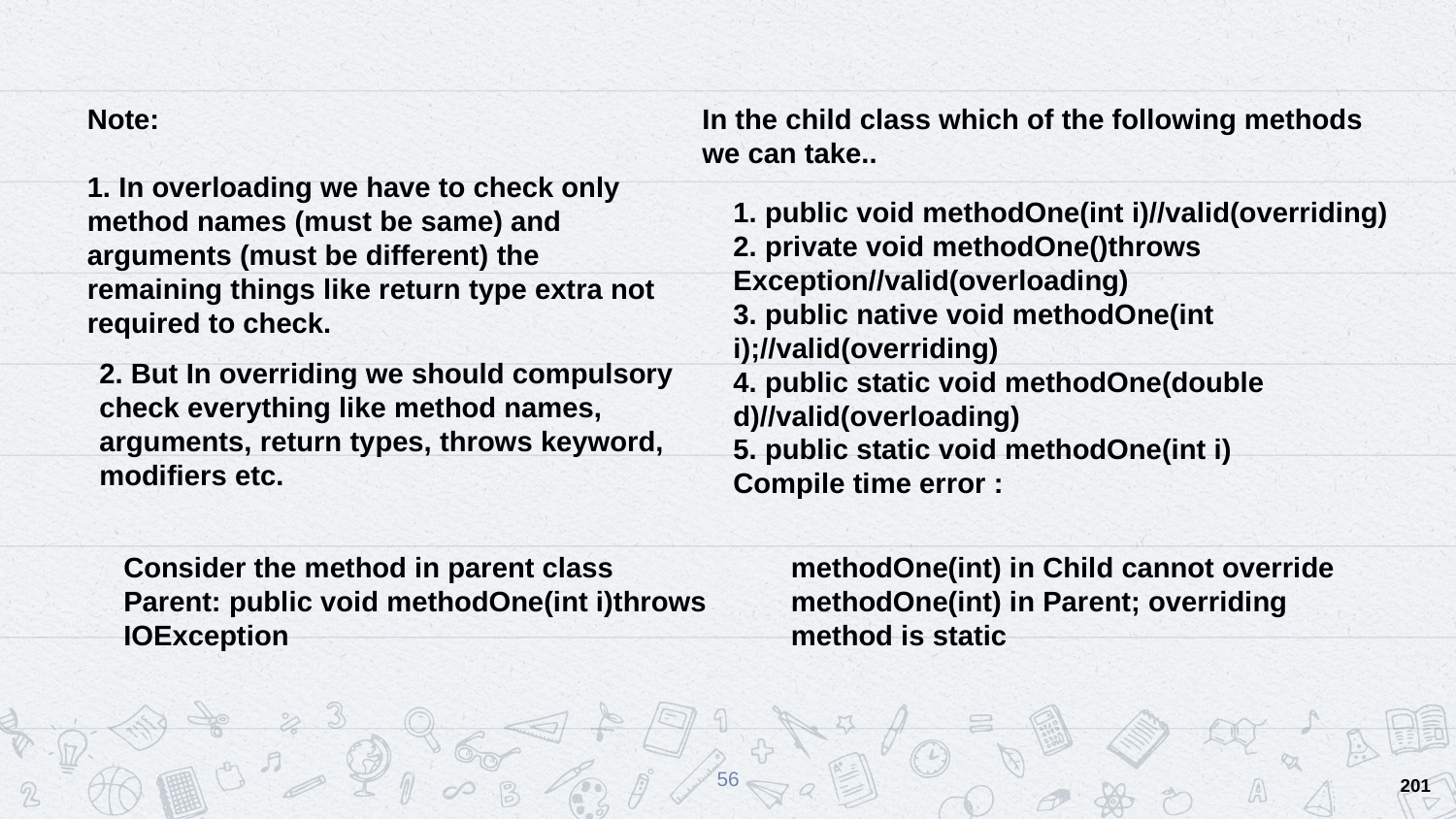

Note:

1. In overloading we have to check only method names (must be same) and arguments (must be different) the remaining things like return type extra not required to check.
In the child class which of the following methods we can take..
1. public void methodOne(int i)//valid(overriding)
2. private void methodOne()throws Exception//valid(overloading)
3. public native void methodOne(int i);//valid(overriding)
4. public static void methodOne(double d)//valid(overloading)
5. public static void methodOne(int i)
Compile time error :
2. But In overriding we should compulsory check everything like method names,
arguments, return types, throws keyword, modifiers etc.
Consider the method in parent class
Parent: public void methodOne(int i)throws IOException
methodOne(int) in Child cannot override methodOne(int) in Parent; overriding
method is static
56
201